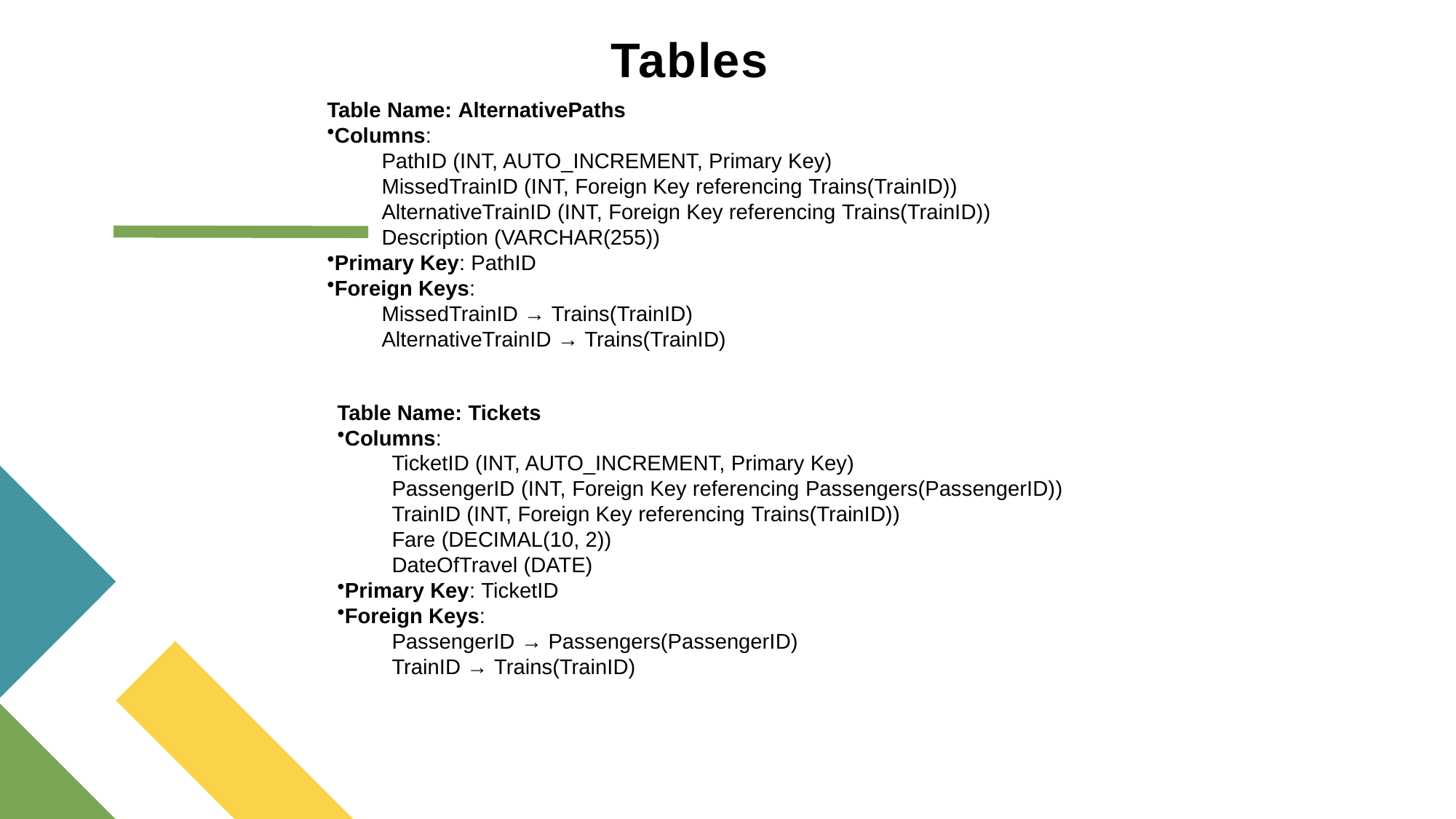

Here are the table details for your database, trainmanagementsystem, based on the provided schema:
# Tables
Table Name: AlternativePaths
Columns:
PathID (INT, AUTO_INCREMENT, Primary Key)
MissedTrainID (INT, Foreign Key referencing Trains(TrainID))
AlternativeTrainID (INT, Foreign Key referencing Trains(TrainID))
Description (VARCHAR(255))
Primary Key: PathID
Foreign Keys:
MissedTrainID → Trains(TrainID)
AlternativeTrainID → Trains(TrainID)

Table Name: Tickets
Columns:
TicketID (INT, AUTO_INCREMENT, Primary Key)
PassengerID (INT, Foreign Key referencing Passengers(PassengerID))
TrainID (INT, Foreign Key referencing Trains(TrainID))
Fare (DECIMAL(10, 2))
DateOfTravel (DATE)
Primary Key: TicketID
Foreign Keys:
PassengerID → Passengers(PassengerID)
TrainID → Trains(TrainID)